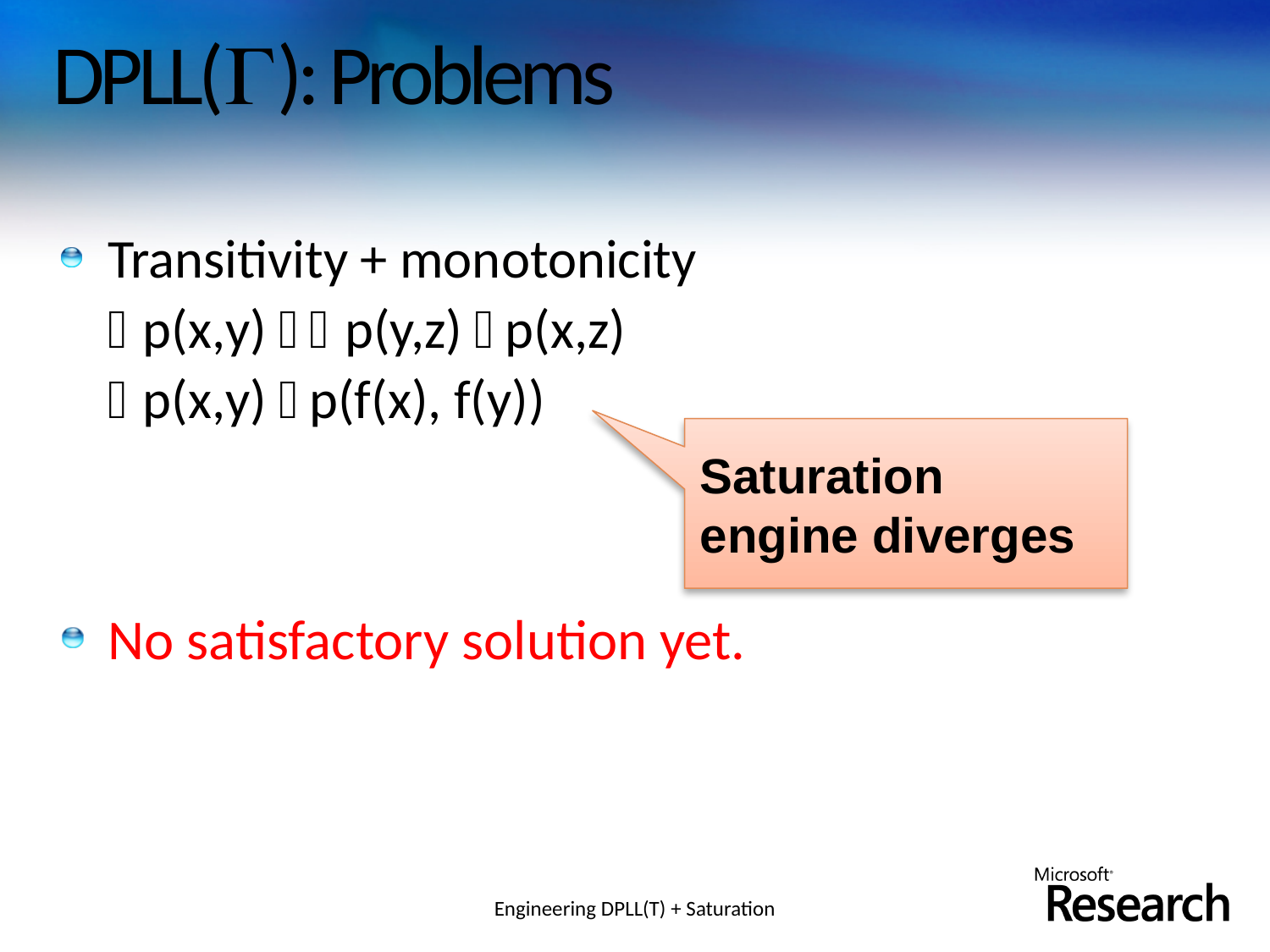

# DPLL(Γ): Problems
Transitivity + monotonicity
	¬p(x,y) ∨ ¬p(y,z) ∨ p(x,z)
	¬p(x,y) ∨ p(f(x), f(y))

Saturation engine diverges
No satisfactory solution yet.
Engineering DPLL(T) + Saturation